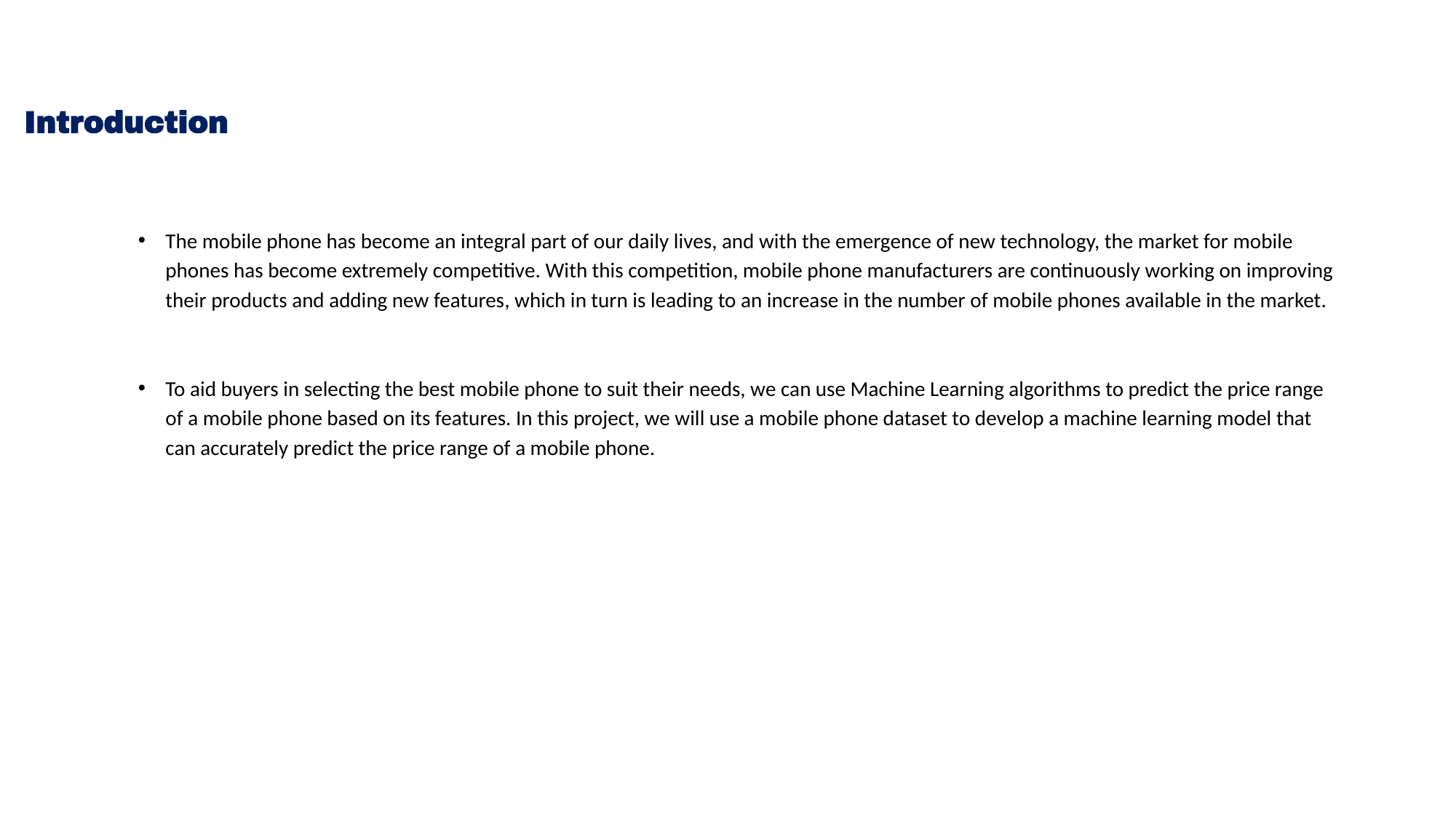

# Introduction
The mobile phone has become an integral part of our daily lives, and with the emergence of new technology, the market for mobile phones has become extremely competitive. With this competition, mobile phone manufacturers are continuously working on improving their products and adding new features, which in turn is leading to an increase in the number of mobile phones available in the market.

To aid buyers in selecting the best mobile phone to suit their needs, we can use Machine Learning algorithms to predict the price range of a mobile phone based on its features. In this project, we will use a mobile phone dataset to develop a machine learning model that can accurately predict the price range of a mobile phone.